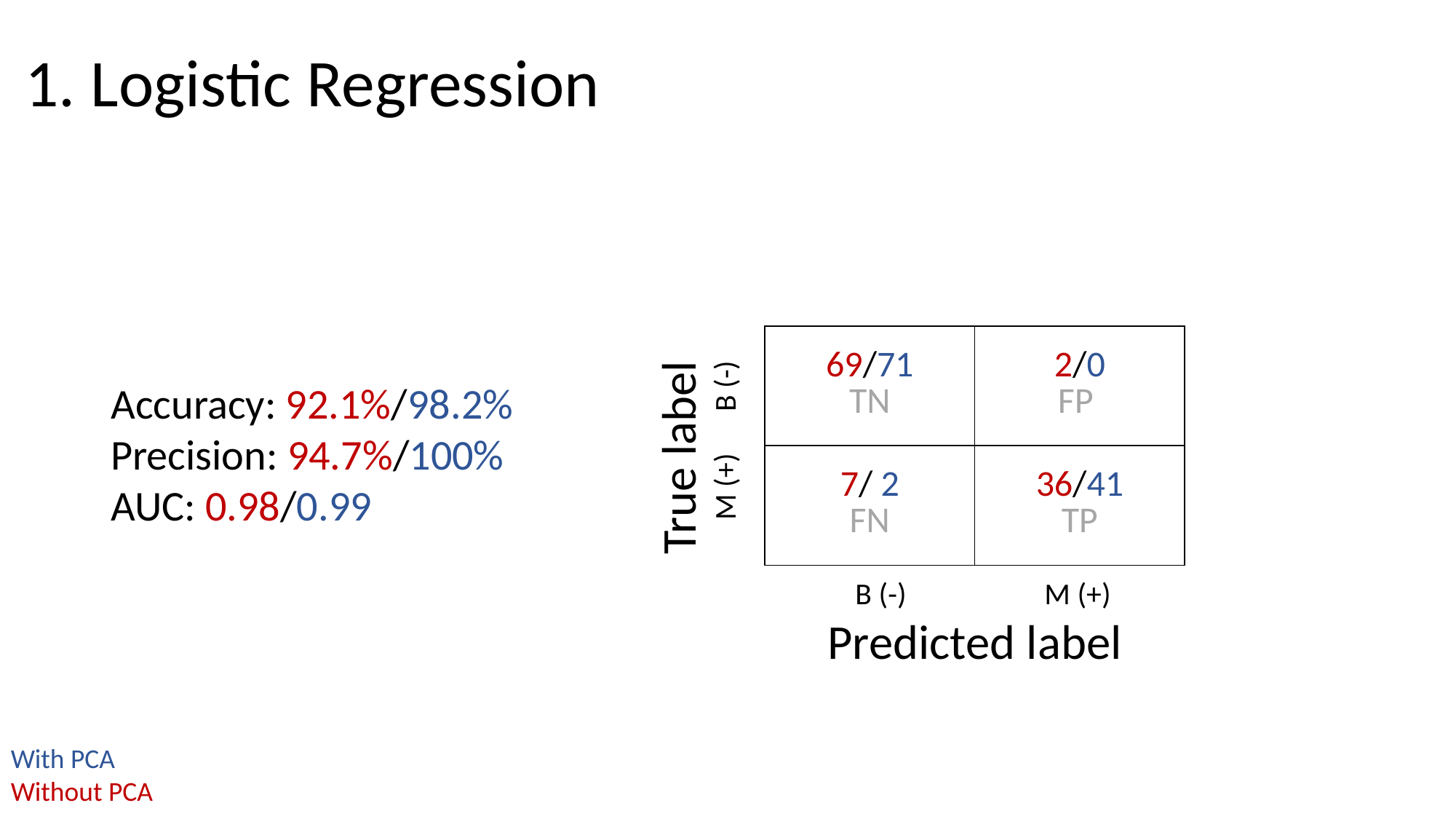

# 1. Logistic Regression

Accuracy: 92.1%/98.2%
Precision: 94.7%/100%
AUC: 0.98/0.99

| 69/71 TN | 2/0 FP |
| --- | --- |
| 7/ 2 FN | 36/41 TP |
True label
     M (+)      B (-)
       B (-)                    M (+)
Predicted label
With PCA
Without PCA